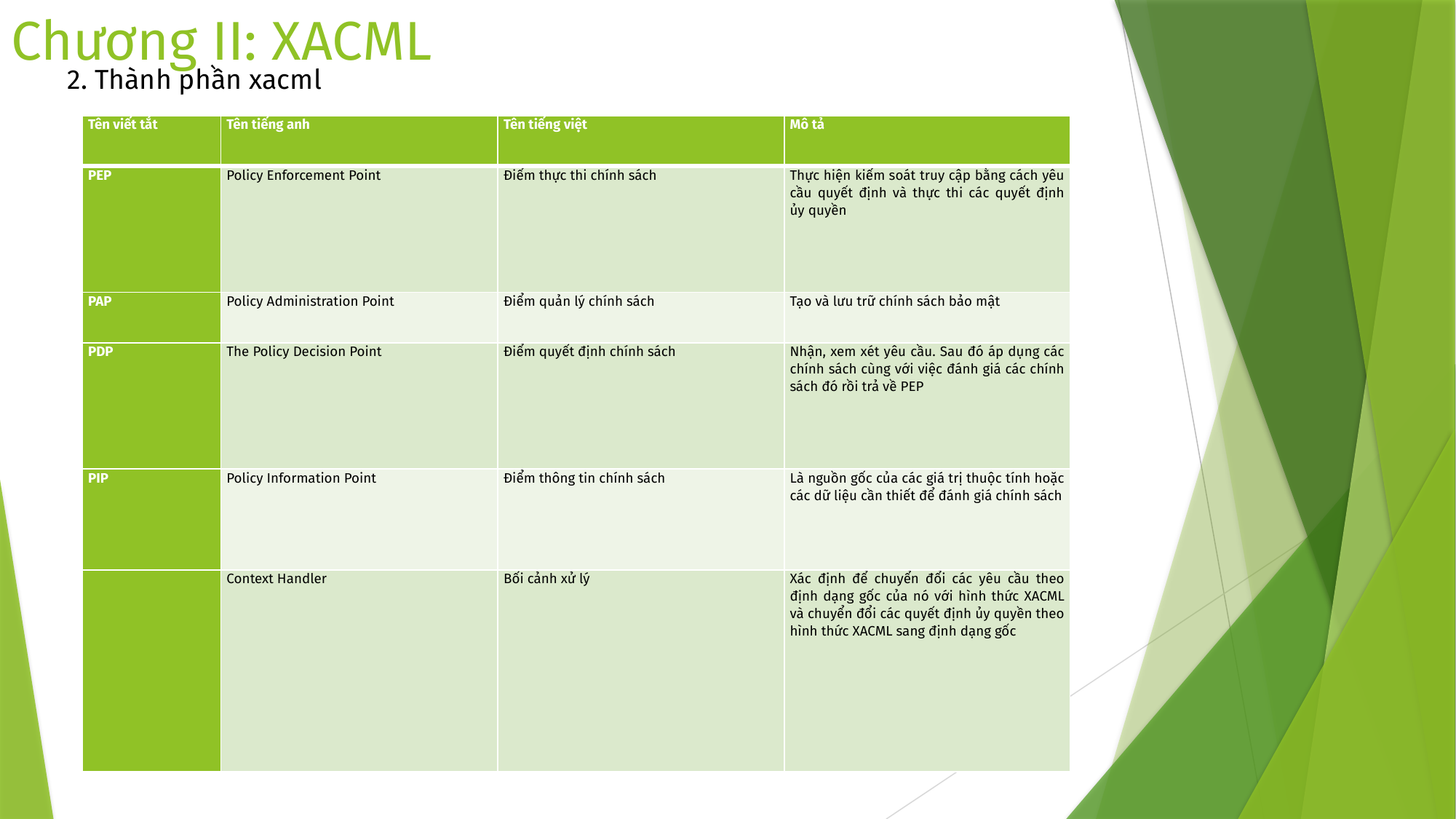

# Chương II: XACML
2. Thành phần xacml
| Tên viết tắt | Tên tiếng anh | Tên tiếng việt | Mô tả |
| --- | --- | --- | --- |
| PEP | Policy Enforcement Point | Điểm thực thi chính sách | Thực hiện kiểm soát truy cập bằng cách yêu cầu quyết định và thực thi các quyết định ủy quyền |
| PAP | Policy Administration Point | Điểm quản lý chính sách | Tạo và lưu trữ chính sách bảo mật |
| PDP | The Policy Decision Point | Điểm quyết định chính sách | Nhận, xem xét yêu cầu. Sau đó áp dụng các chính sách cùng với việc đánh giá các chính sách đó rồi trả về PEP |
| PIP | Policy Information Point | Điểm thông tin chính sách | Là nguồn gốc của các giá trị thuộc tính hoặc các dữ liệu cần thiết để đánh giá chính sách |
|  | Context Handler | Bối cảnh xử lý | Xác định để chuyển đổi các yêu cầu theo định dạng gốc của nó với hình thức XACML và chuyển đổi các quyết định ủy quyền theo hình thức XACML sang định dạng gốc |